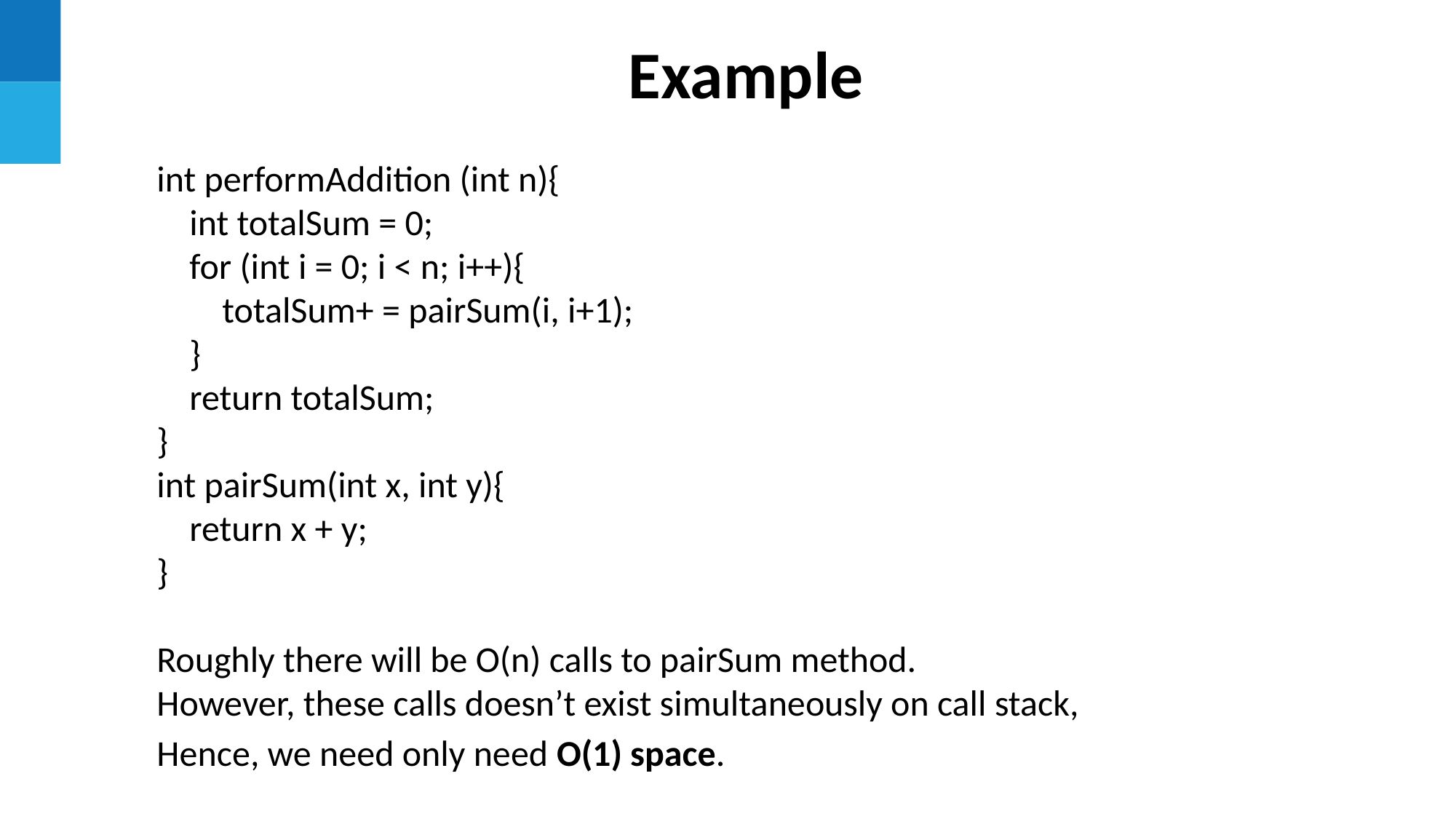

# Example

int performAddition (int n){
    int totalSum = 0;
    for (int i = 0; i < n; i++){
        totalSum+ = pairSum(i, i+1);
    }
    return totalSum;
}
int pairSum(int x, int y){
    return x + y;
}

Roughly there will be O(n) calls to pairSum method.
However, these calls doesn’t exist simultaneously on call stack,
Hence, we need only need O(1) space.